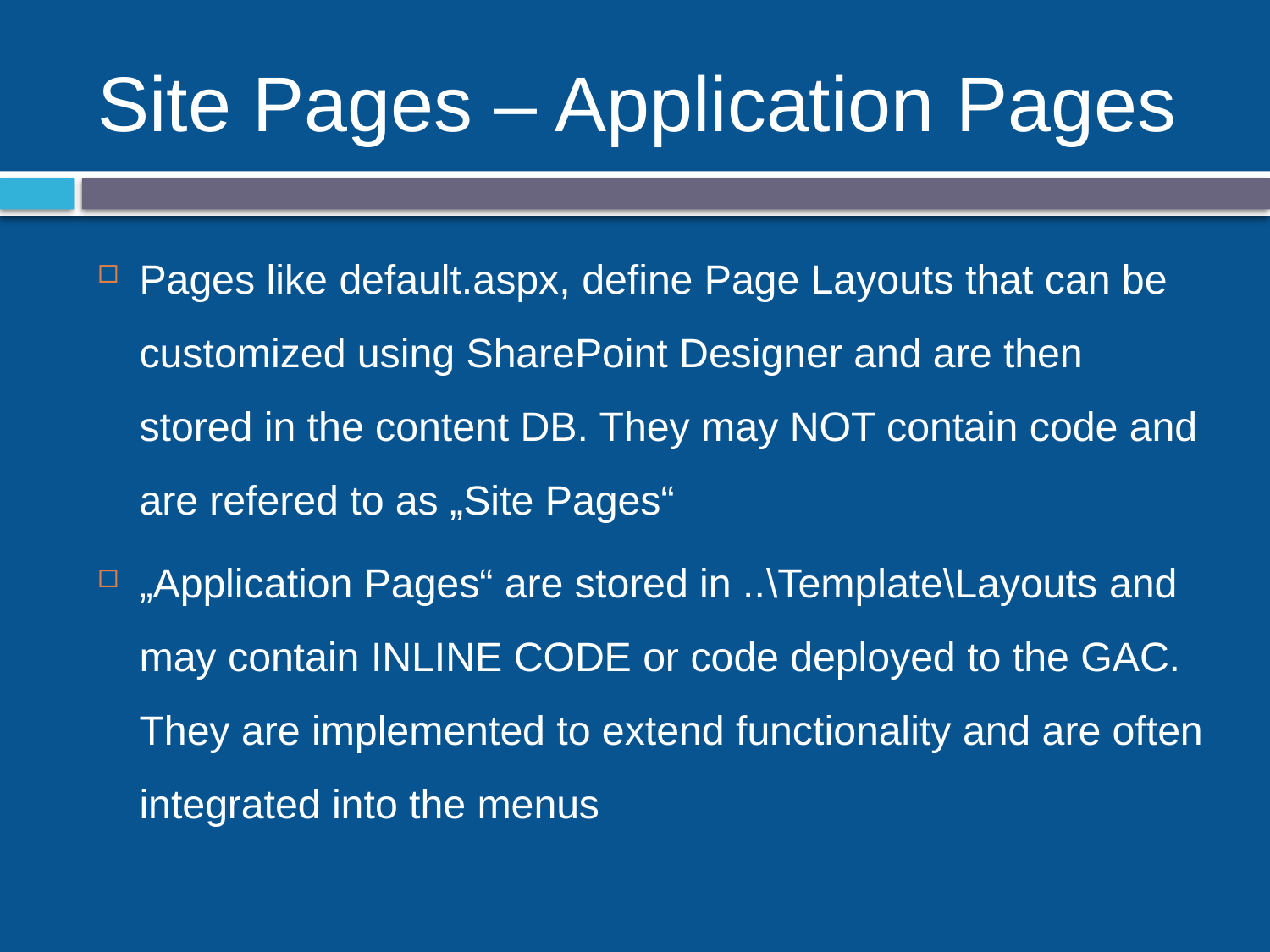

# Site Pages – Application Pages
Pages like default.aspx, define Page Layouts that can be customized using SharePoint Designer and are then stored in the content DB. They may NOT contain code and are refered to as „Site Pages“
„Application Pages“ are stored in ..\Template\Layouts and may contain INLINE CODE or code deployed to the GAC. They are implemented to extend functionality and are often integrated into the menus